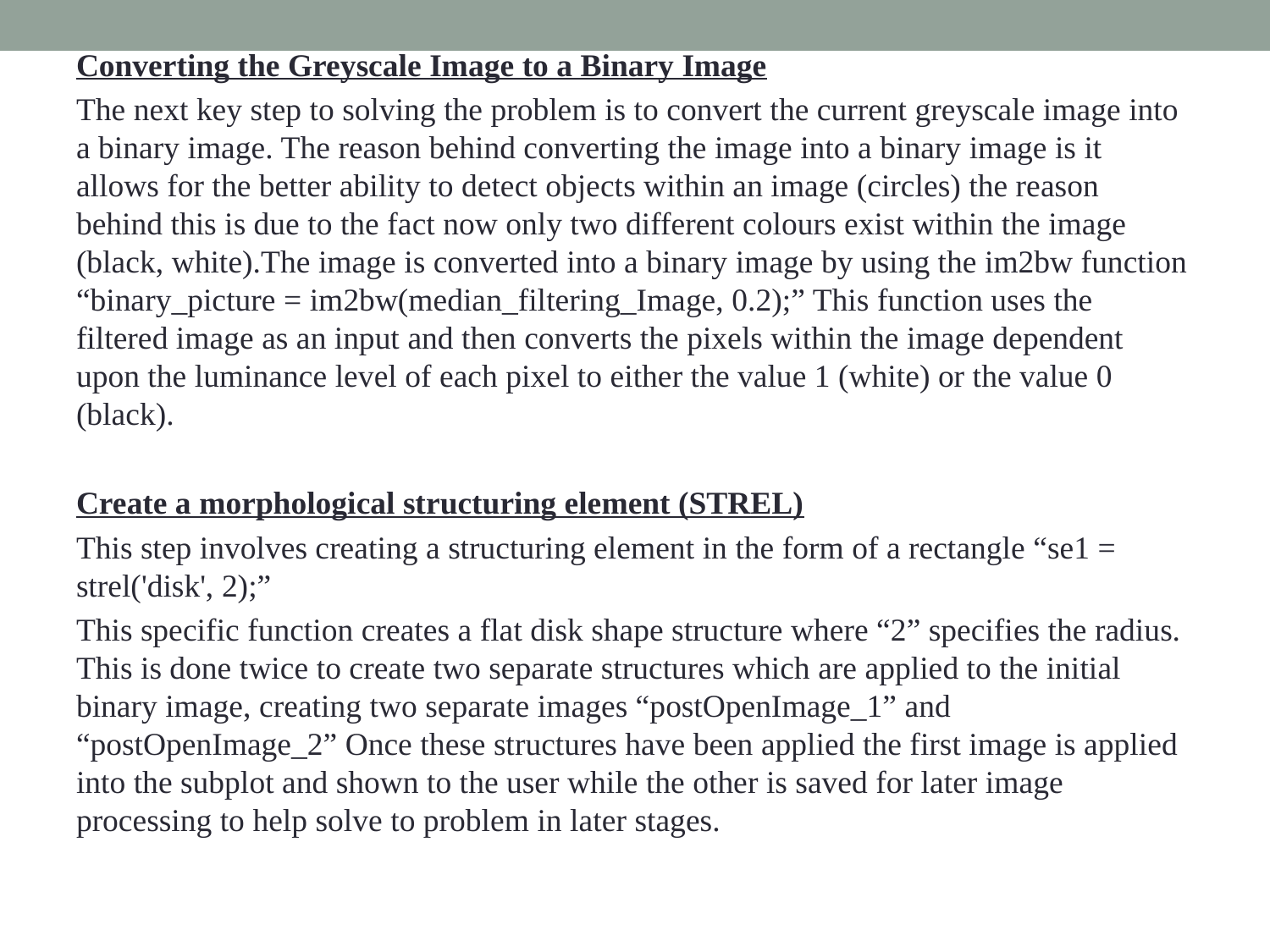

Converting the Greyscale Image to a Binary Image
The next key step to solving the problem is to convert the current greyscale image into a binary image. The reason behind converting the image into a binary image is it allows for the better ability to detect objects within an image (circles) the reason behind this is due to the fact now only two different colours exist within the image (black, white).The image is converted into a binary image by using the im2bw function “binary_picture = im2bw(median_filtering_Image, 0.2);” This function uses the filtered image as an input and then converts the pixels within the image dependent upon the luminance level of each pixel to either the value 1 (white) or the value 0 (black).

Create a morphological structuring element (STREL)
This step involves creating a structuring element in the form of a rectangle “se1 = strel('disk', 2);”
This specific function creates a flat disk shape structure where “2” specifies the radius. This is done twice to create two separate structures which are applied to the initial binary image, creating two separate images “postOpenImage_1” and “postOpenImage_2” Once these structures have been applied the first image is applied into the subplot and shown to the user while the other is saved for later image processing to help solve to problem in later stages.
#